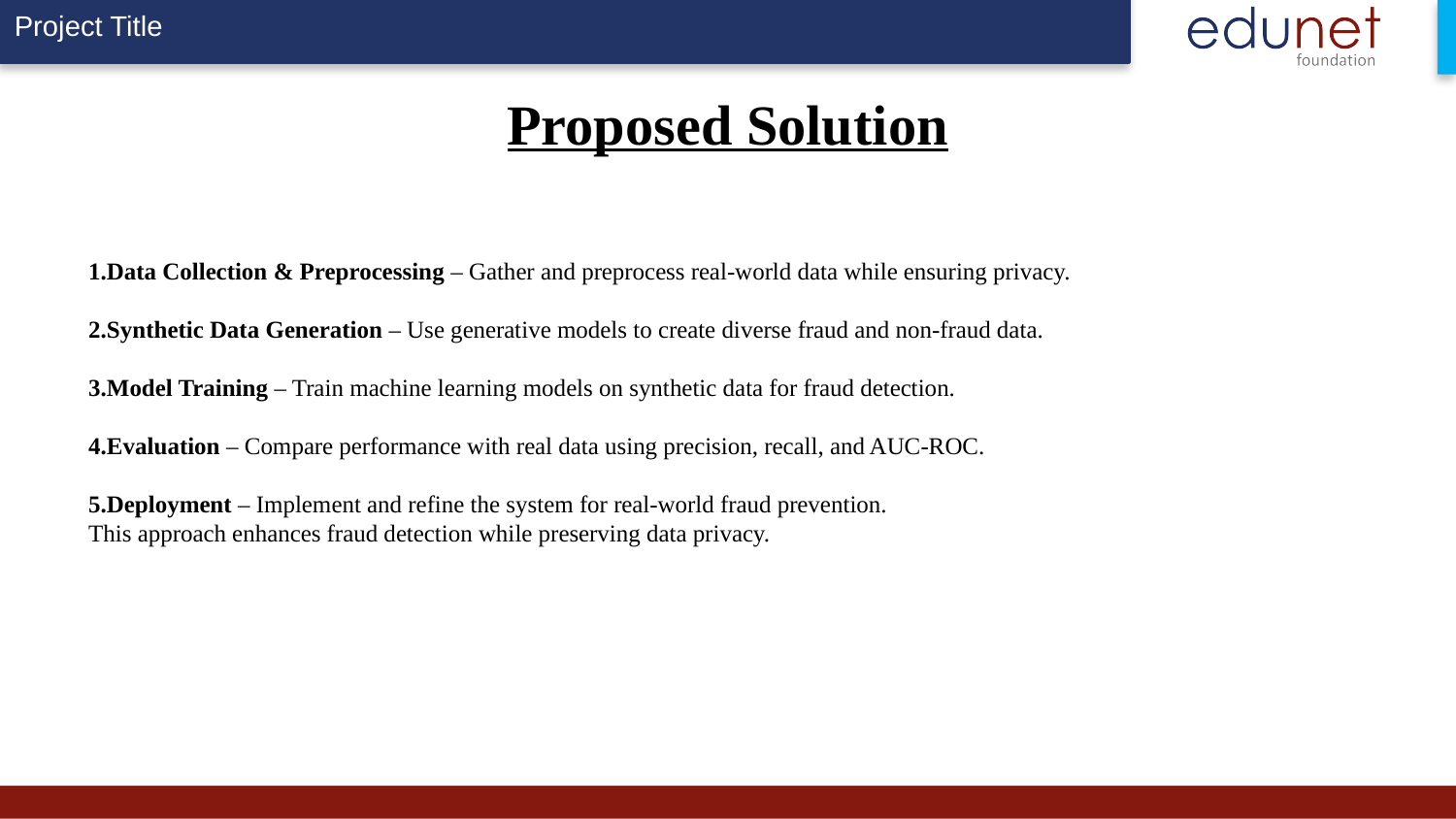

# Proposed Solution
1.Data Collection & Preprocessing – Gather and preprocess real-world data while ensuring privacy.

2.Synthetic Data Generation – Use generative models to create diverse fraud and non-fraud data.

3.Model Training – Train machine learning models on synthetic data for fraud detection.

4.Evaluation – Compare performance with real data using precision, recall, and AUC-ROC.

5.Deployment – Implement and refine the system for real-world fraud prevention.
This approach enhances fraud detection while preserving data privacy.